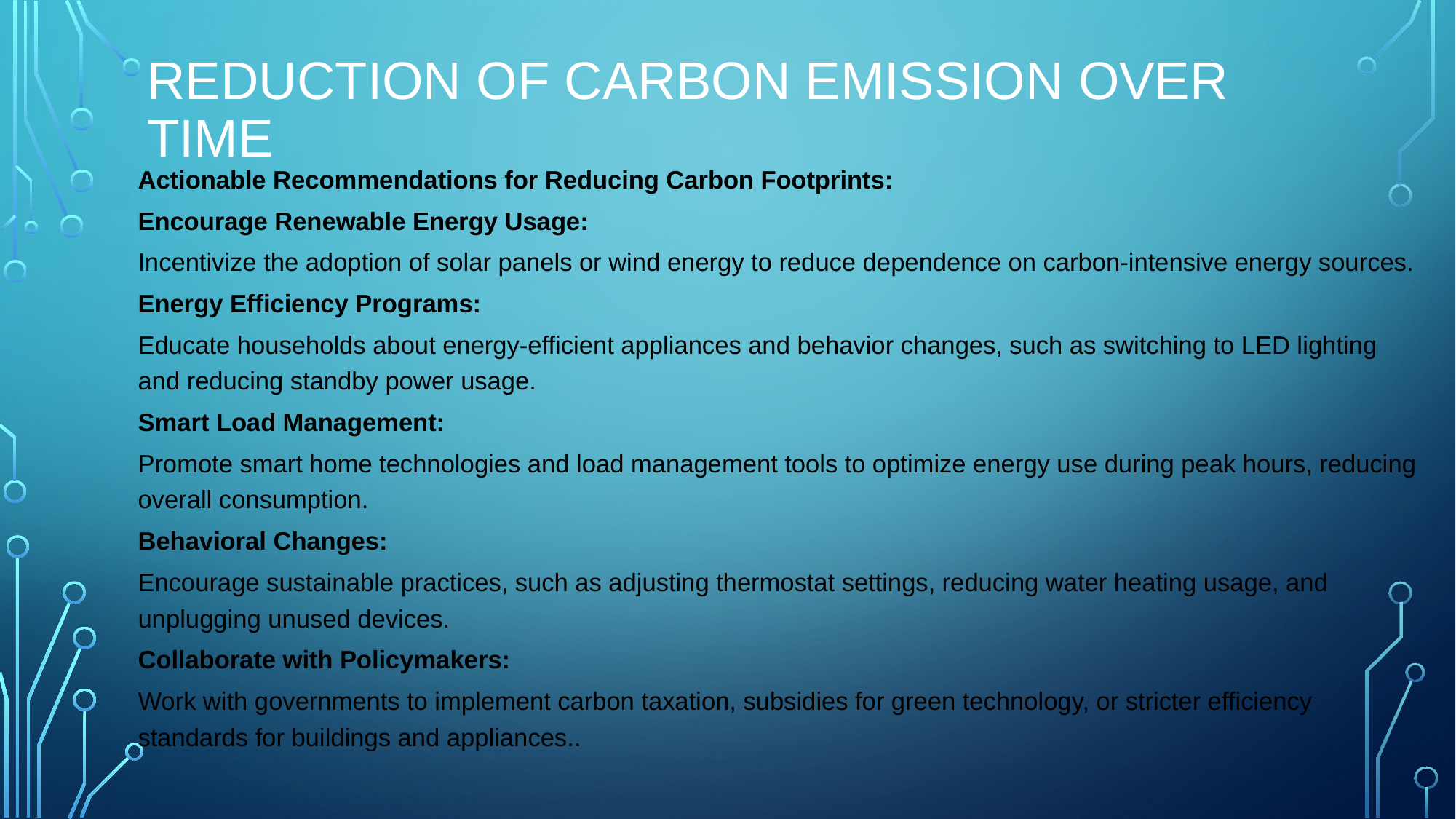

# Reduction of carbon emission over time
Actionable Recommendations for Reducing Carbon Footprints:
Encourage Renewable Energy Usage:
Incentivize the adoption of solar panels or wind energy to reduce dependence on carbon-intensive energy sources.
Energy Efficiency Programs:
Educate households about energy-efficient appliances and behavior changes, such as switching to LED lighting and reducing standby power usage.
Smart Load Management:
Promote smart home technologies and load management tools to optimize energy use during peak hours, reducing overall consumption.
Behavioral Changes:
Encourage sustainable practices, such as adjusting thermostat settings, reducing water heating usage, and unplugging unused devices.
Collaborate with Policymakers:
Work with governments to implement carbon taxation, subsidies for green technology, or stricter efficiency standards for buildings and appliances..